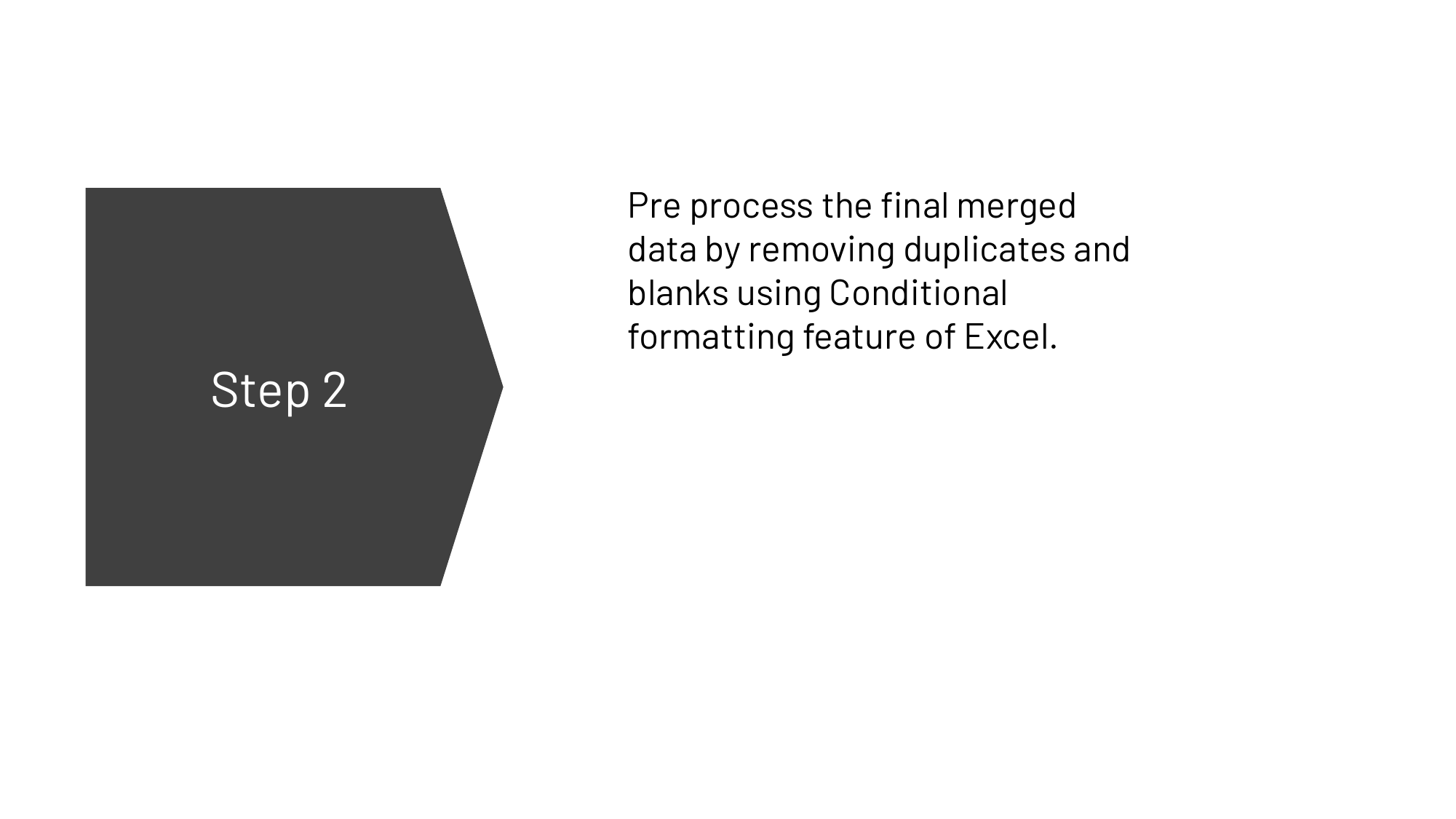

Pre process the final merged data by removing duplicates and blanks using Conditional formatting feature of Excel.

Step 2